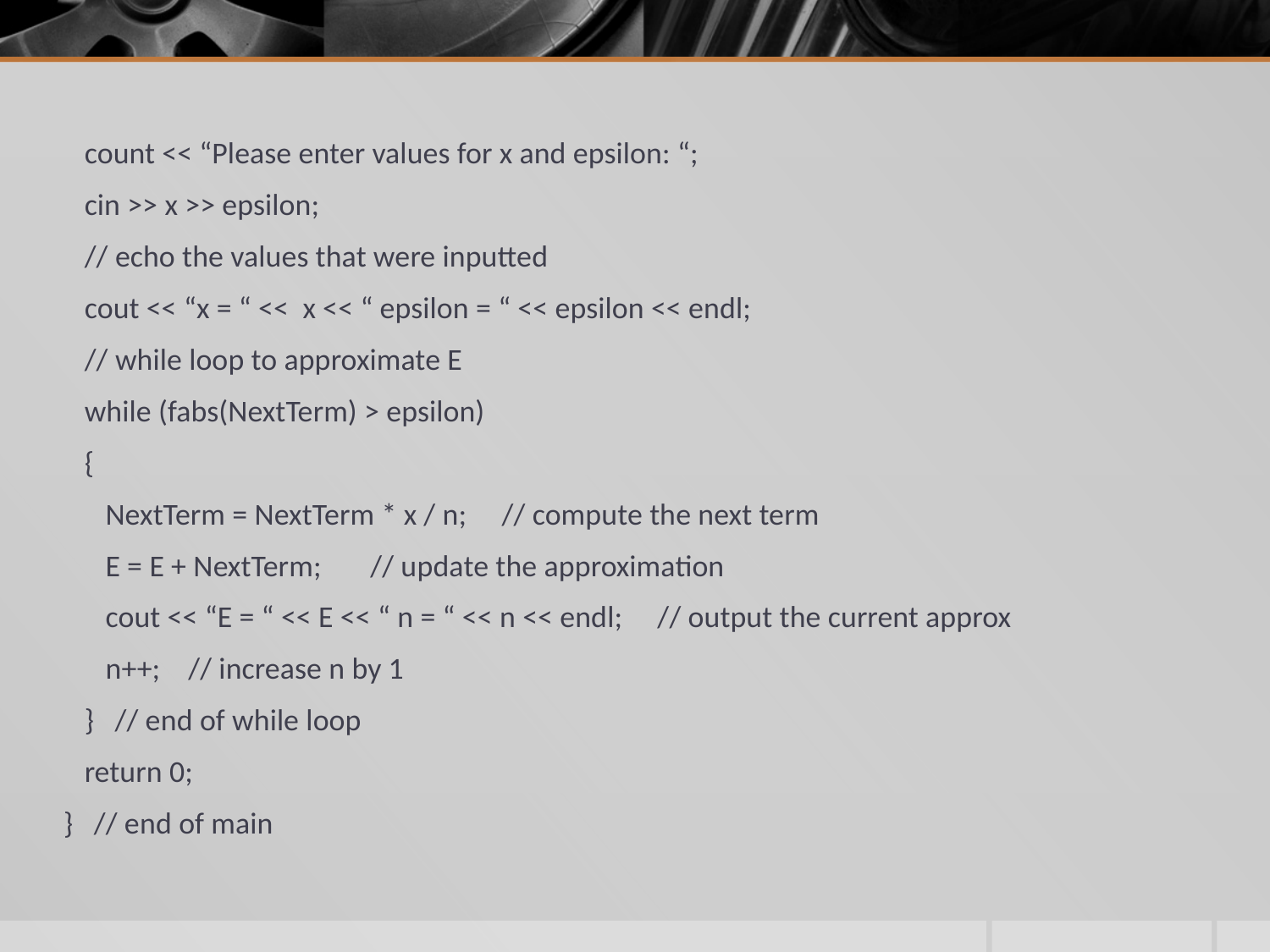

count << “Please enter values for x and epsilon: “;
   cin >> x >> epsilon;
   // echo the values that were inputted
   cout << “x = “ <<  x << “ epsilon = “ << epsilon << endl;
   // while loop to approximate E
   while (fabs(NextTerm) > epsilon)
   {
      NextTerm = NextTerm * x / n;     // compute the next term
      E = E + NextTerm;       // update the approximation
      cout << “E = “ << E << “ n = “ << n << endl;     // output the current approx
      n++;    // increase n by 1
   }   // end of while loop
   return 0;
}   // end of main